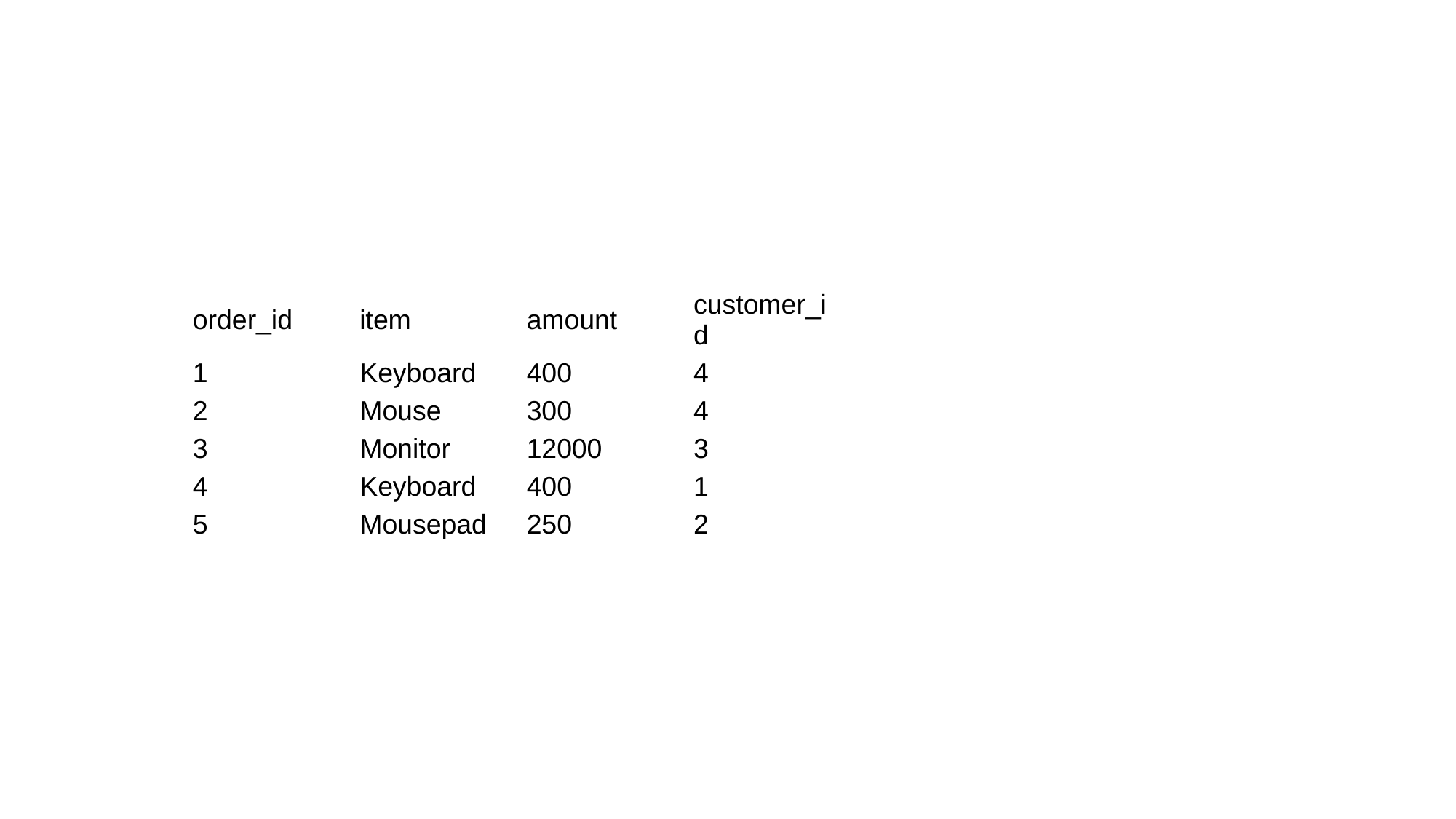

#
| order\_id | item | amount | customer\_id |
| --- | --- | --- | --- |
| 1 | Keyboard | 400 | 4 |
| 2 | Mouse | 300 | 4 |
| 3 | Monitor | 12000 | 3 |
| 4 | Keyboard | 400 | 1 |
| 5 | Mousepad | 250 | 2 |